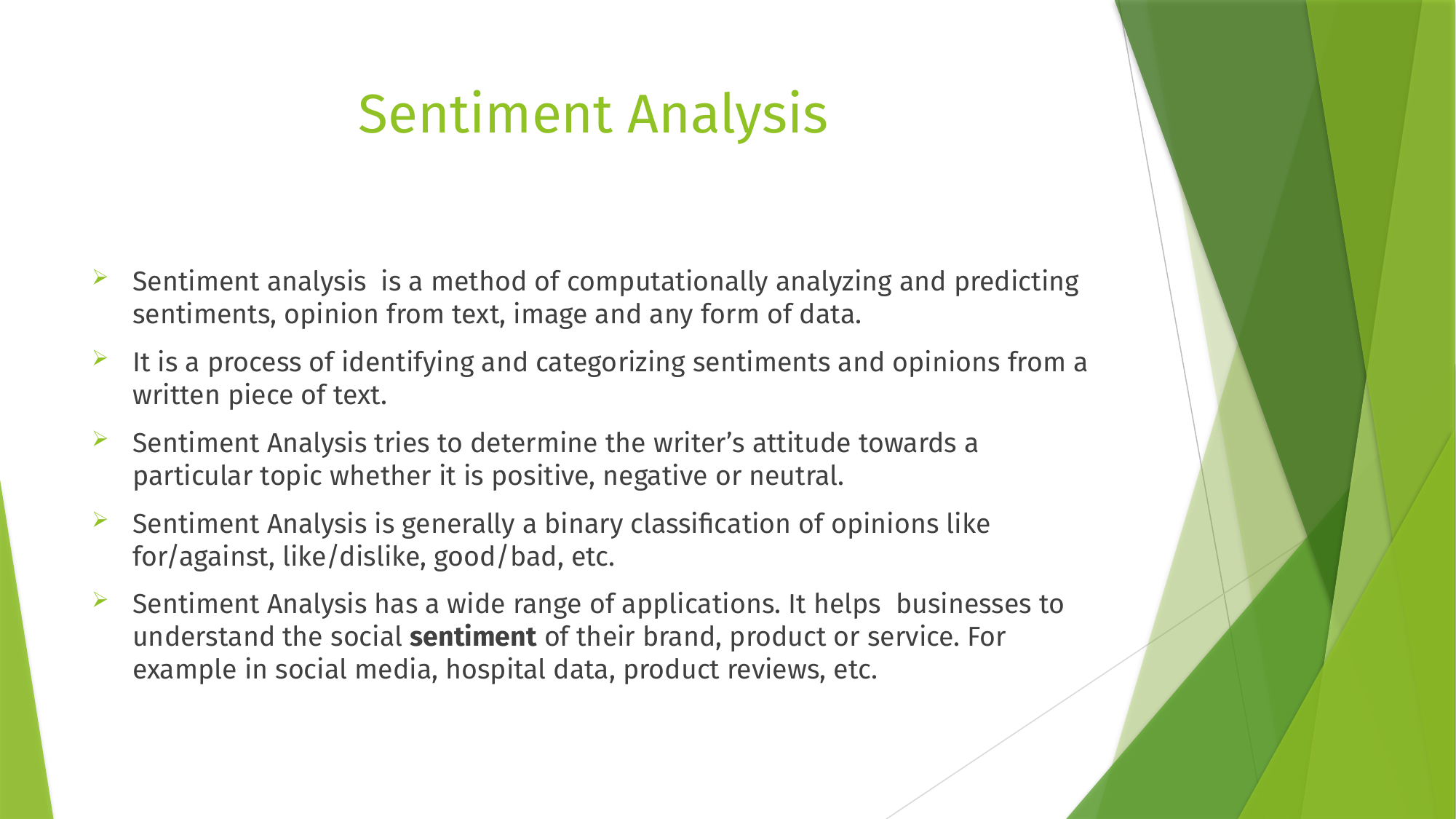

# Sentiment Analysis
Sentiment analysis  is a method of computationally analyzing and predicting sentiments, opinion from text, image and any form of data.
It is a process of identifying and categorizing sentiments and opinions from a written piece of text.
Sentiment Analysis tries to determine the writer’s attitude towards a particular topic whether it is positive, negative or neutral.
Sentiment Analysis is generally a binary classification of opinions like for/against, like/dislike, good/bad, etc.
Sentiment Analysis has a wide range of applications. It helps  businesses to understand the social sentiment of their brand, product or service. For example in social media, hospital data, product reviews, etc.